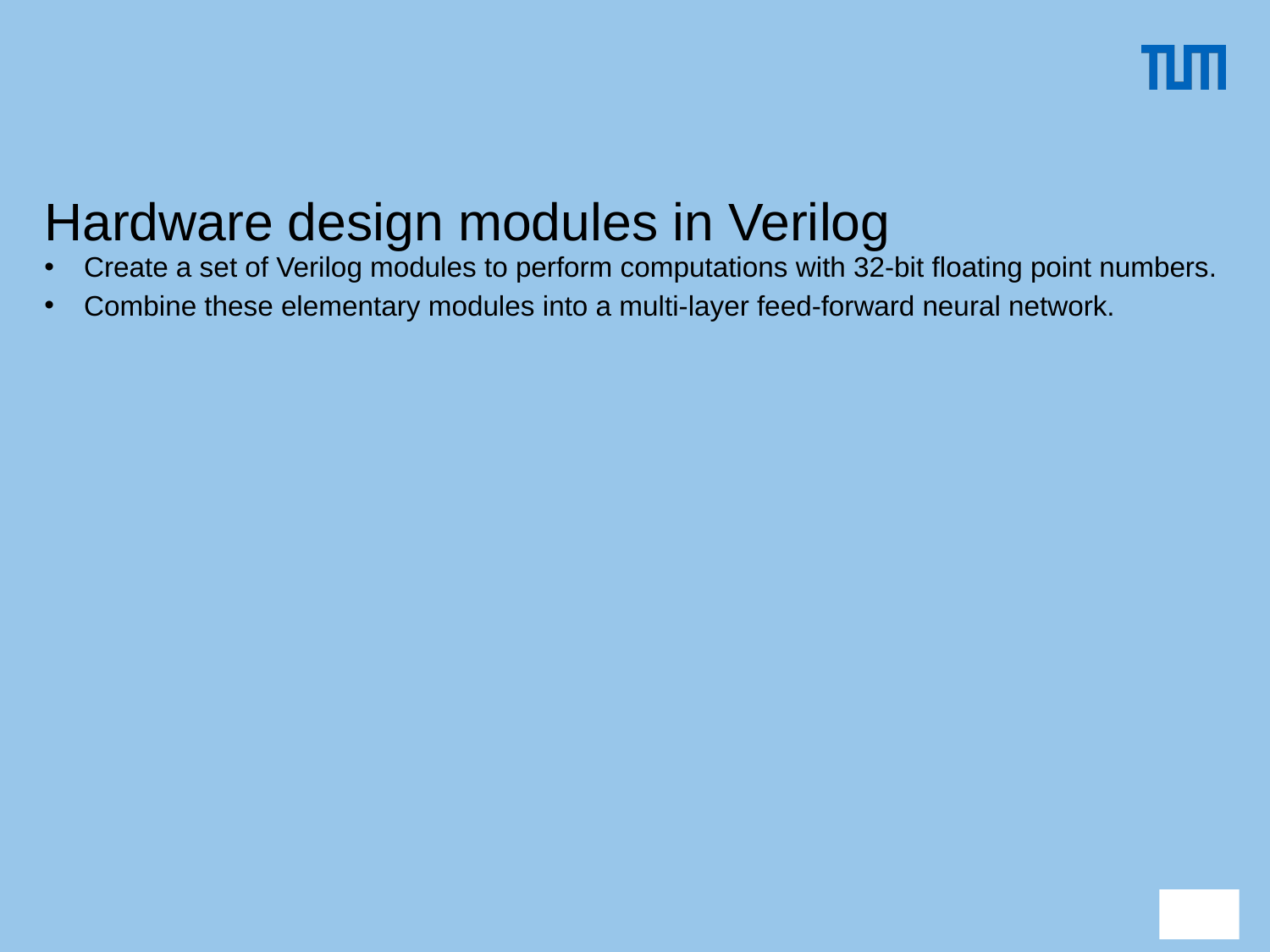

# Hardware design modules in Verilog
Create a set of Verilog modules to perform computations with 32-bit floating point numbers.
Combine these elementary modules into a multi-layer feed-forward neural network.